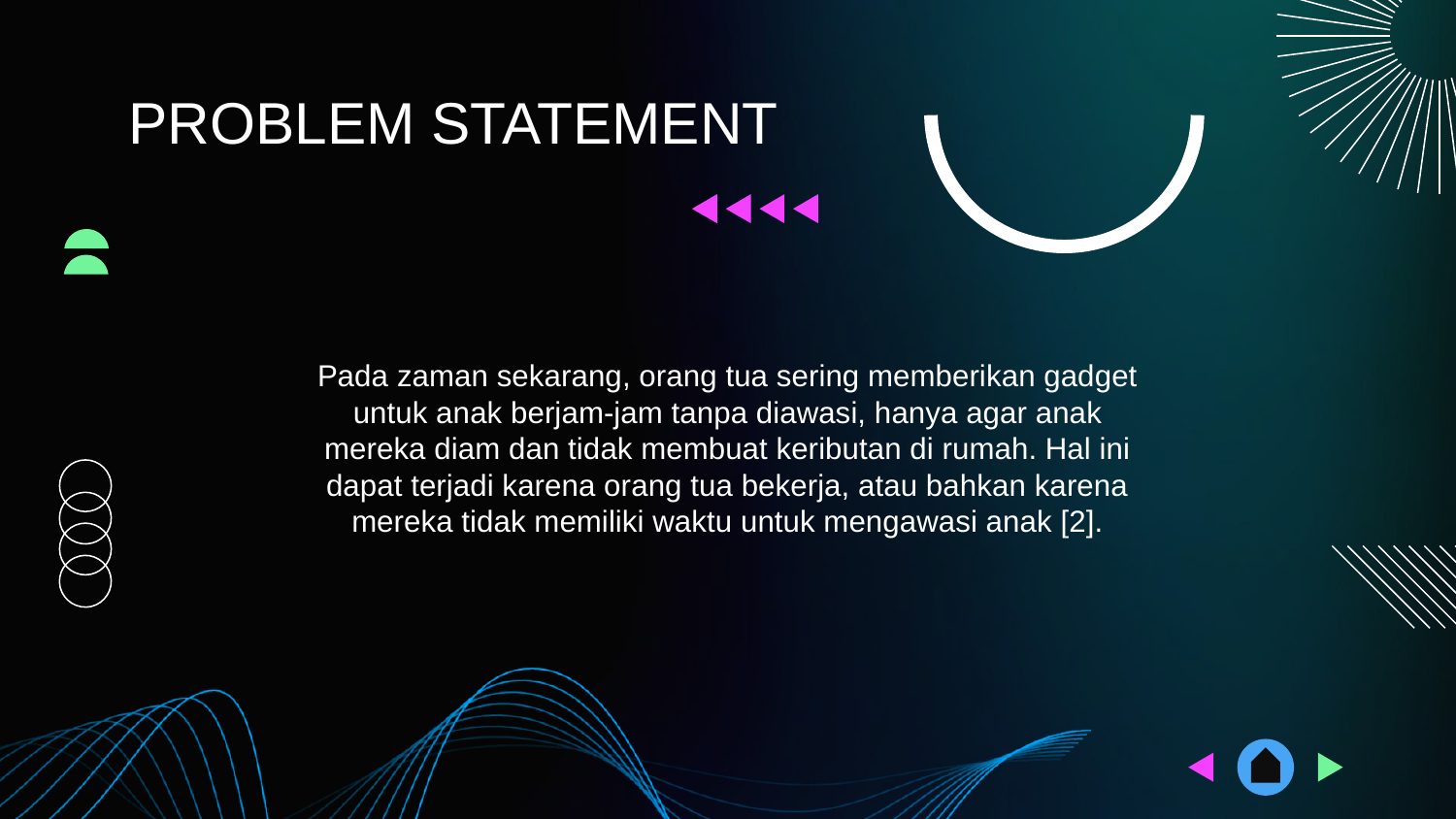

# PROBLEM STATEMENT

Pada zaman sekarang, orang tua sering memberikan gadget untuk anak berjam-jam tanpa diawasi, hanya agar anak mereka diam dan tidak membuat keributan di rumah. Hal ini dapat terjadi karena orang tua bekerja, atau bahkan karena mereka tidak memiliki waktu untuk mengawasi anak [2].